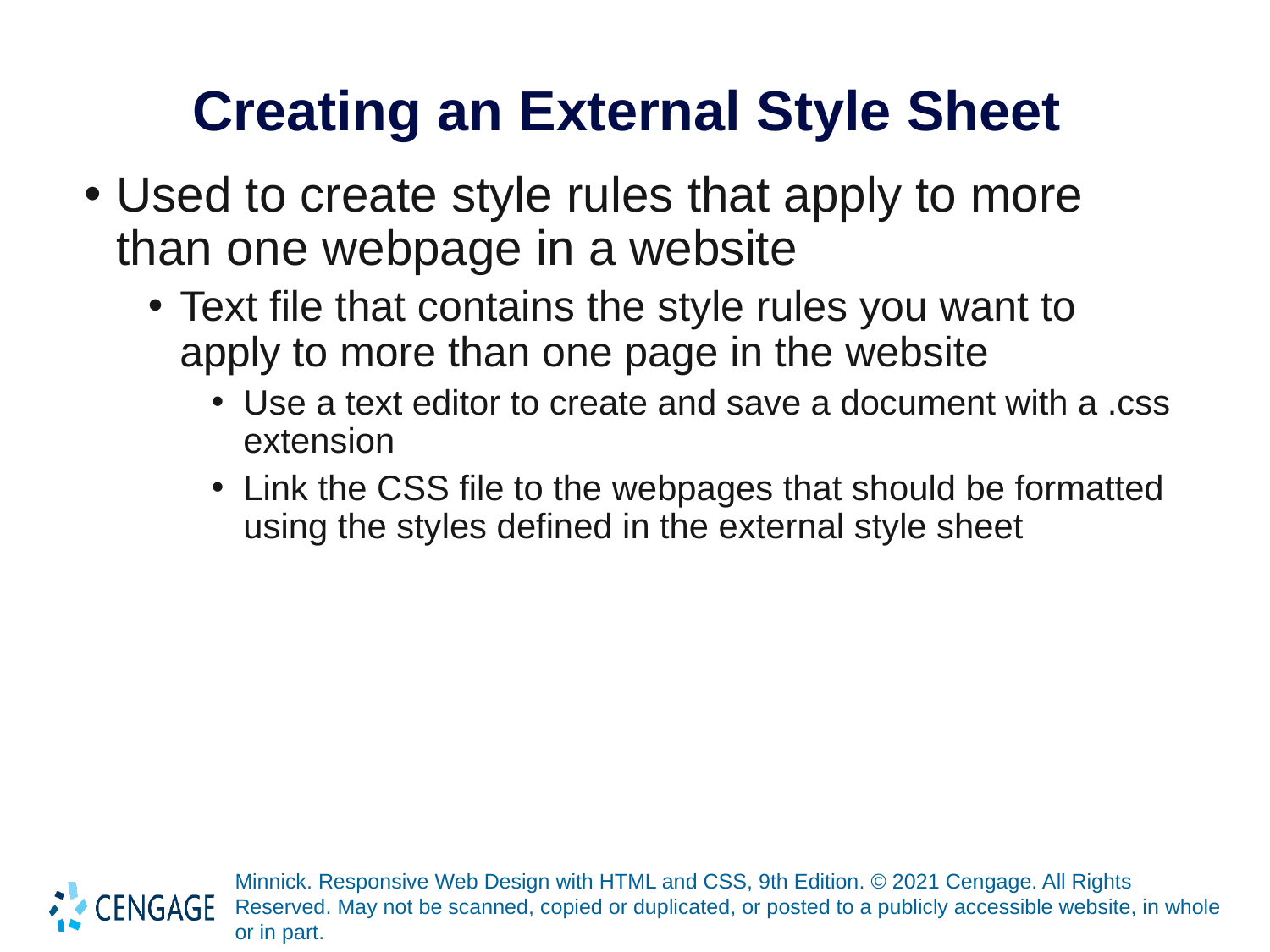

# Creating an External Style Sheet
Used to create style rules that apply to more than one webpage in a website
Text file that contains the style rules you want to apply to more than one page in the website
Use a text editor to create and save a document with a .css extension
Link the CSS file to the webpages that should be formatted using the styles defined in the external style sheet
Minnick. Responsive Web Design with HTML and CSS, 9th Edition. © 2021 Cengage. All Rights Reserved. May not be scanned, copied or duplicated, or posted to a publicly accessible website, in whole or in part.